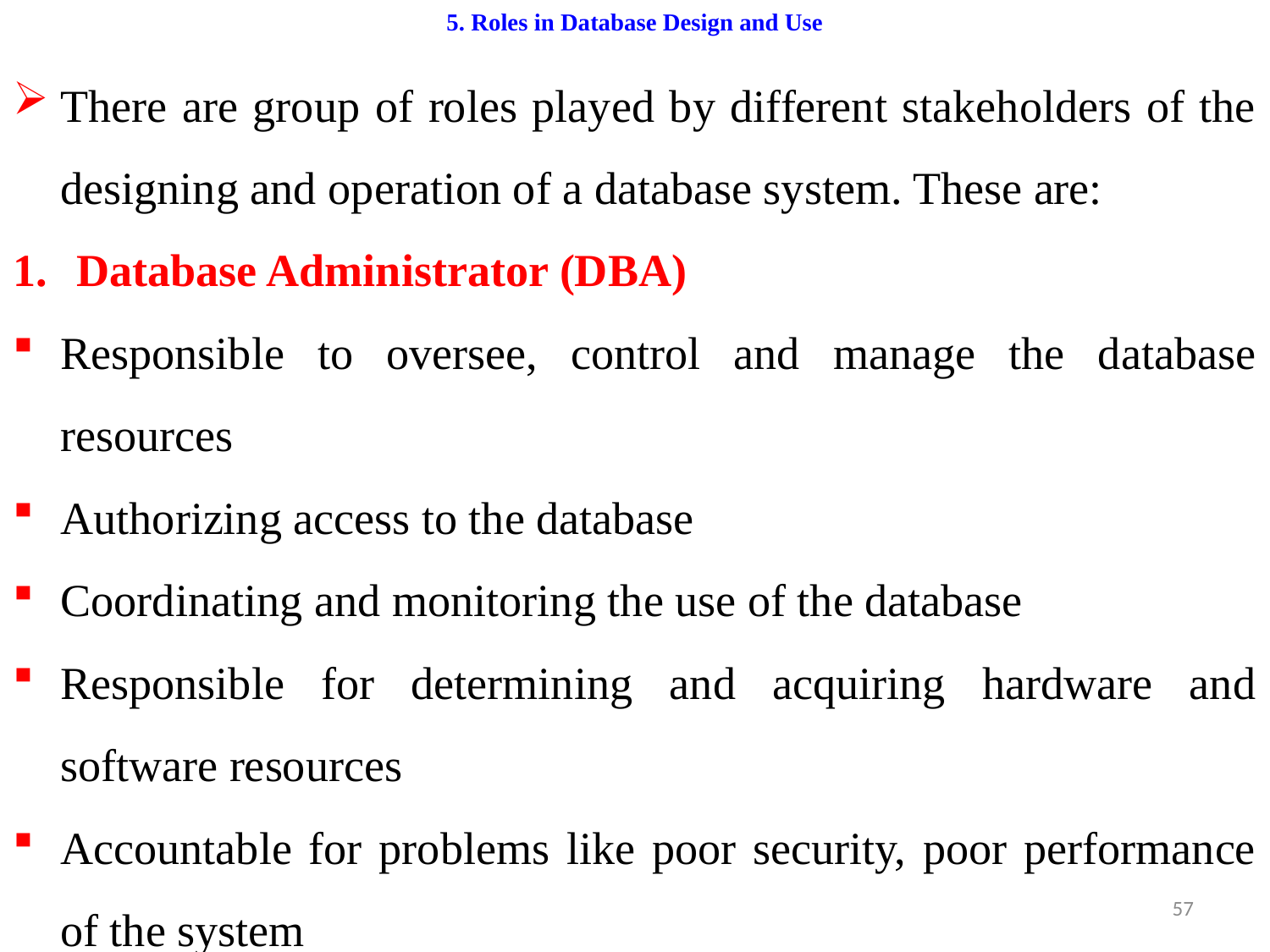

# 5. Roles in Database Design and Use
There are group of roles played by different stakeholders of the designing and operation of a database system. These are:
Database Administrator (DBA)
Responsible to oversee, control and manage the database resources
Authorizing access to the database
Coordinating and monitoring the use of the database
Responsible for determining and acquiring hardware and software resources
Accountable for problems like poor security, poor performance of the system
57